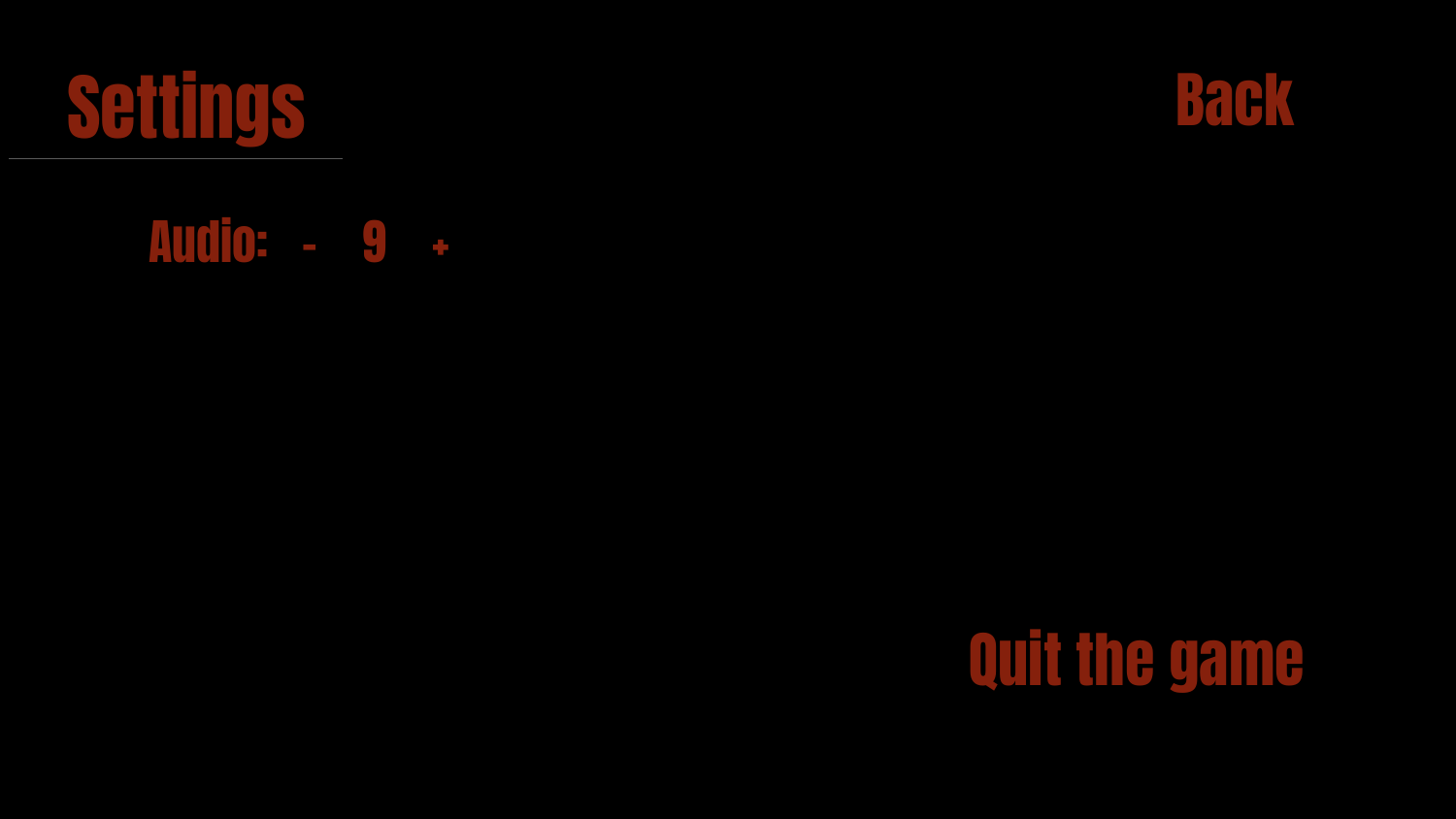

Settings

Back
Audio:   -    9    +

Quit the game